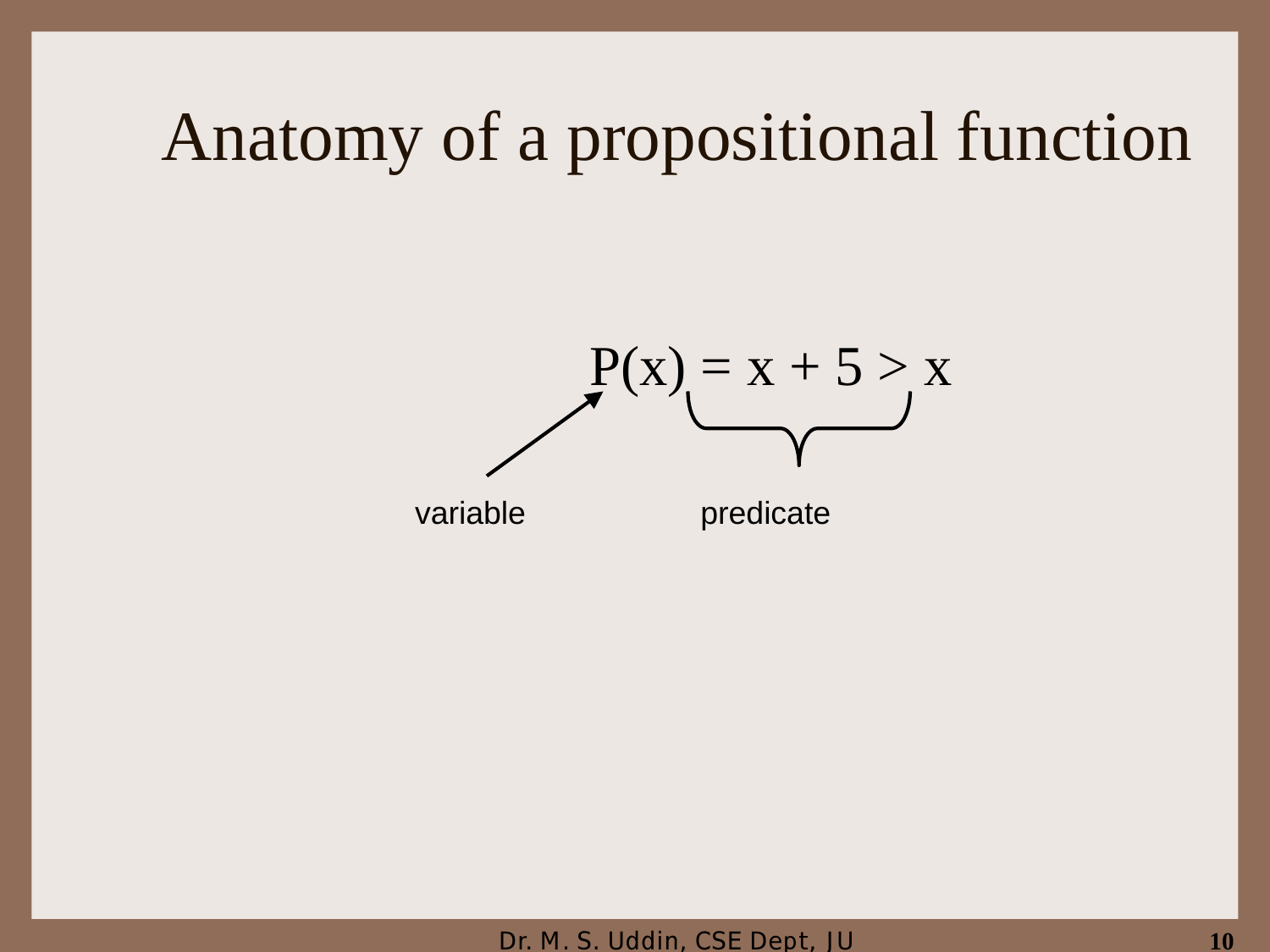

# Anatomy of a propositional function

				P(x) = x + 5 > x

variable
predicate
10
Dr. M. S. Uddin, CSE Dept, JU